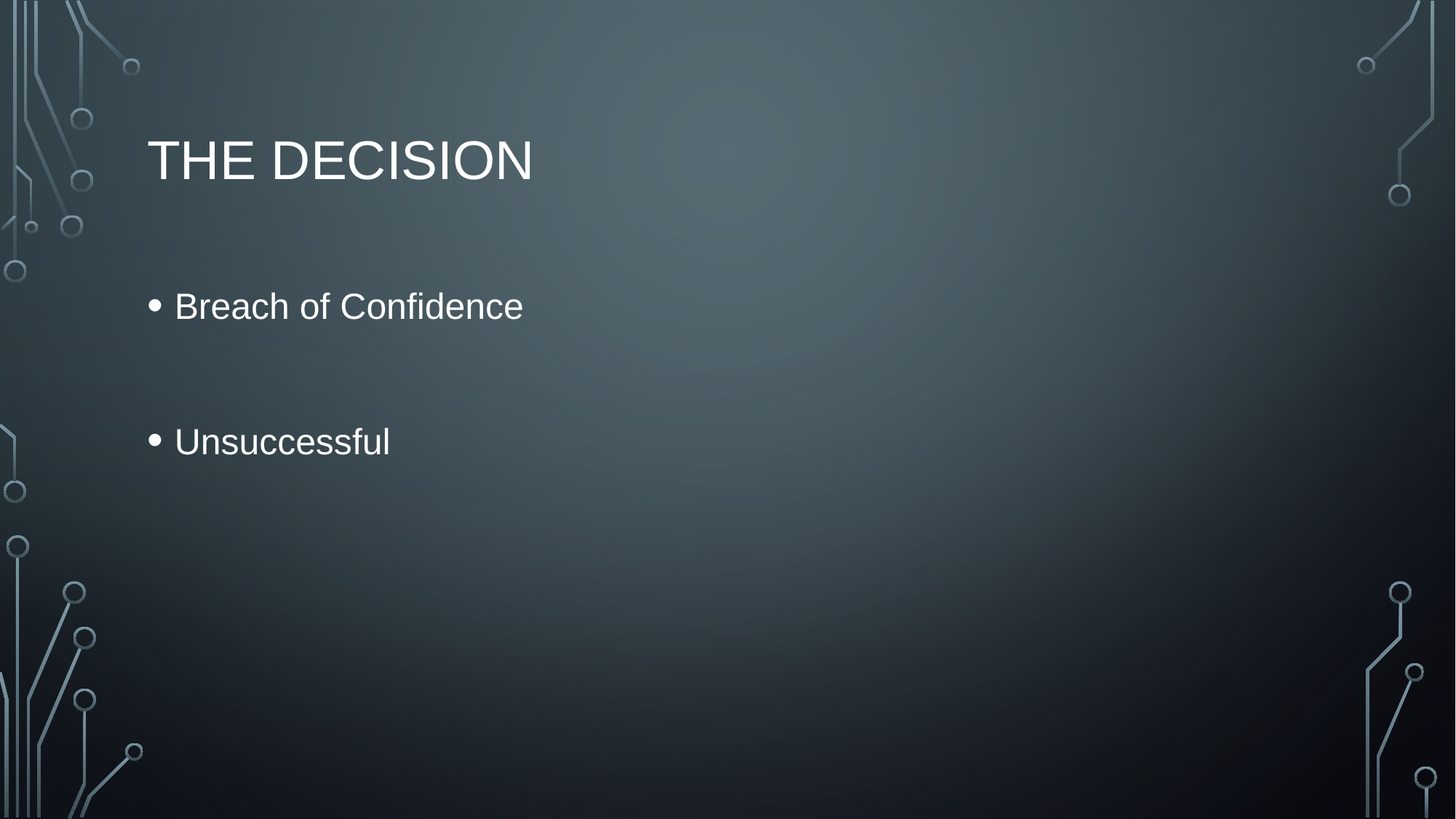

# The decision
Breach of Confidence

Unsuccessful